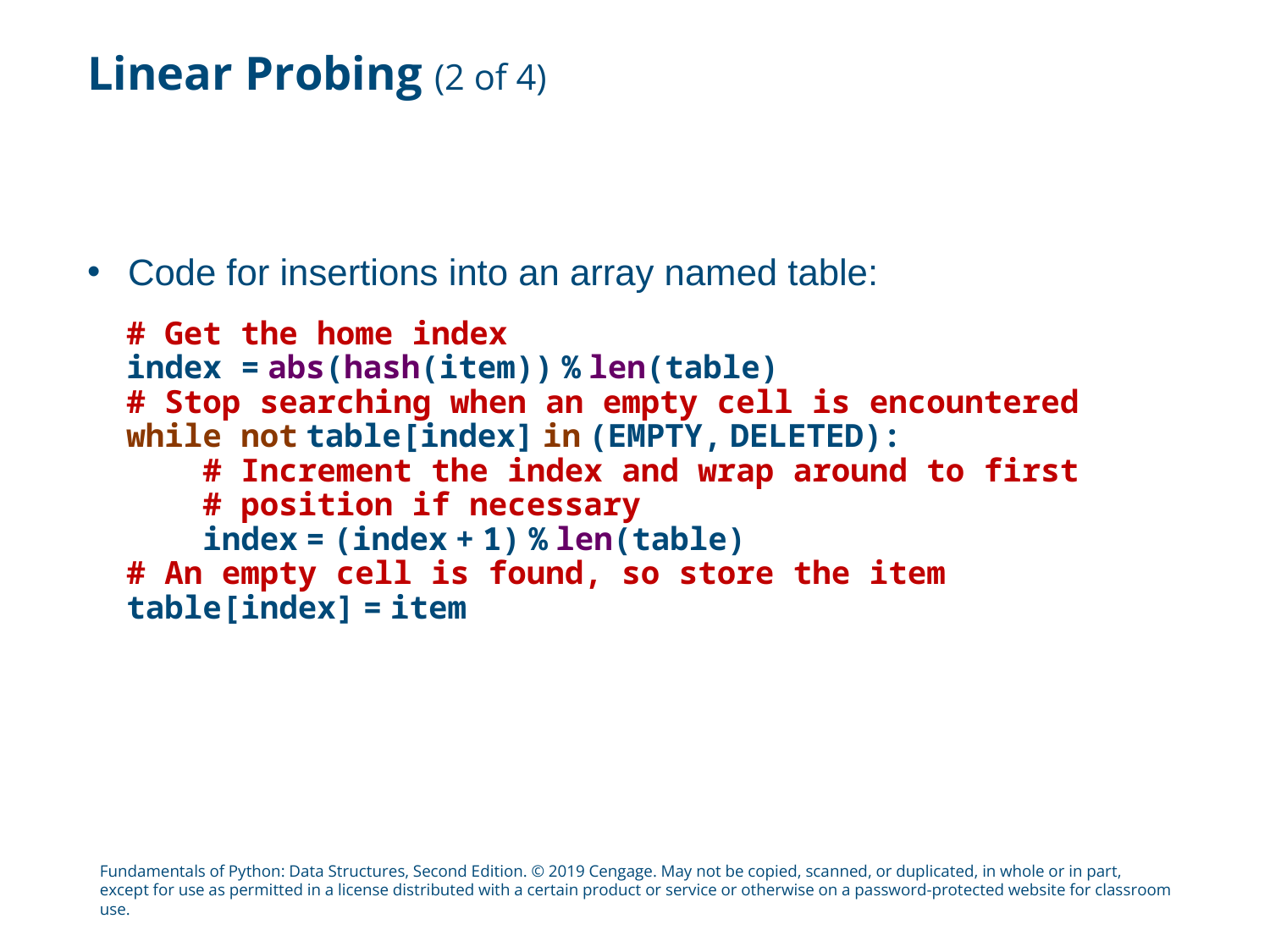

# Linear Probing (2 of 4)
Code for insertions into an array named table:
# Get the home index
index = abs(hash(item)) % len(table)
# Stop searching when an empty cell is encountered
while not table[index] in (EMPTY, DELETED):
    # Increment the index and wrap around to first
    # position if necessary
    index = (index + 1) % len(table)
# An empty cell is found, so store the item
table[index] = item
Fundamentals of Python: Data Structures, Second Edition. © 2019 Cengage. May not be copied, scanned, or duplicated, in whole or in part, except for use as permitted in a license distributed with a certain product or service or otherwise on a password-protected website for classroom use.